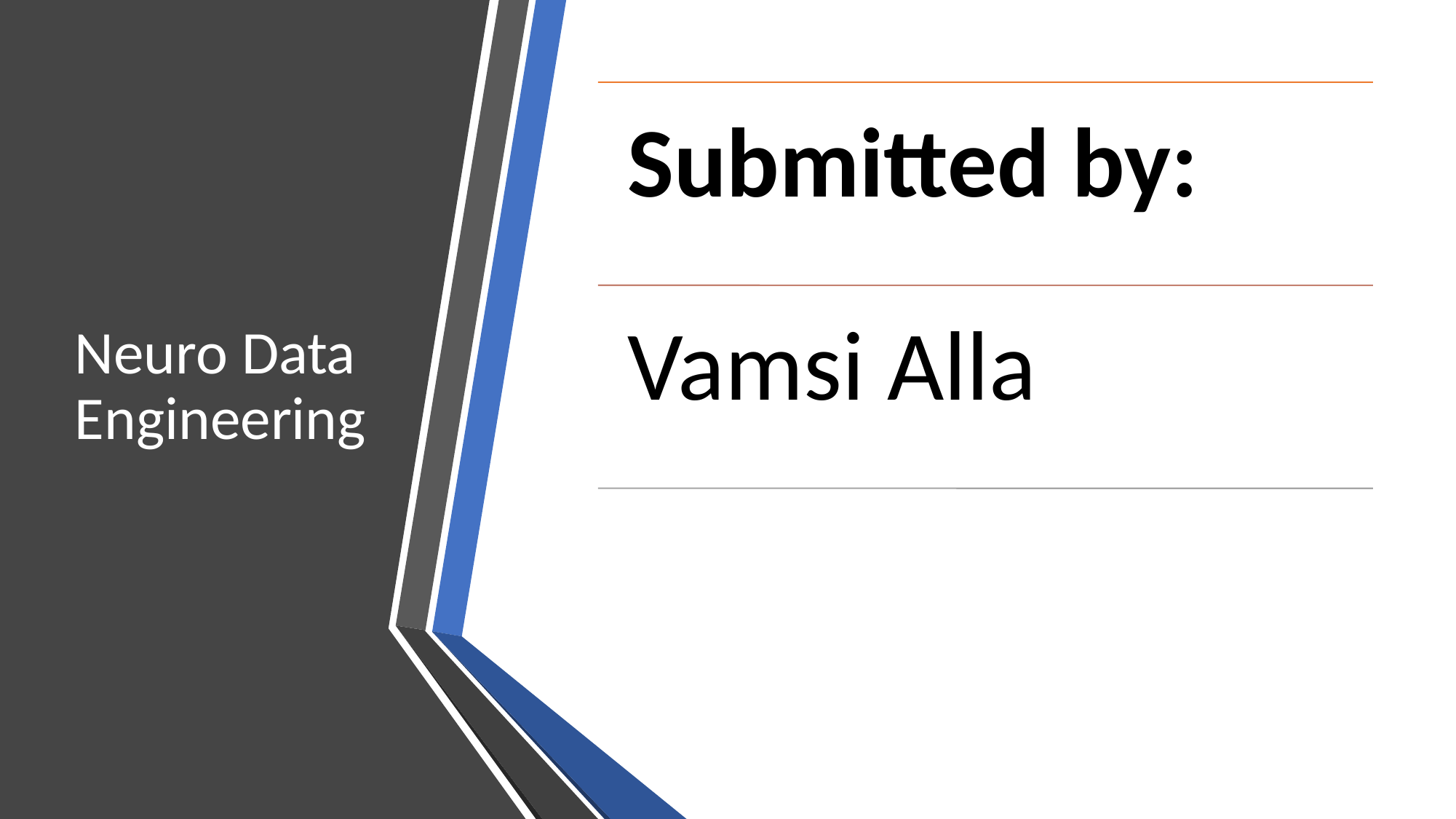

# Neuro Data Engineering
Submitted by:
Vamsi Alla